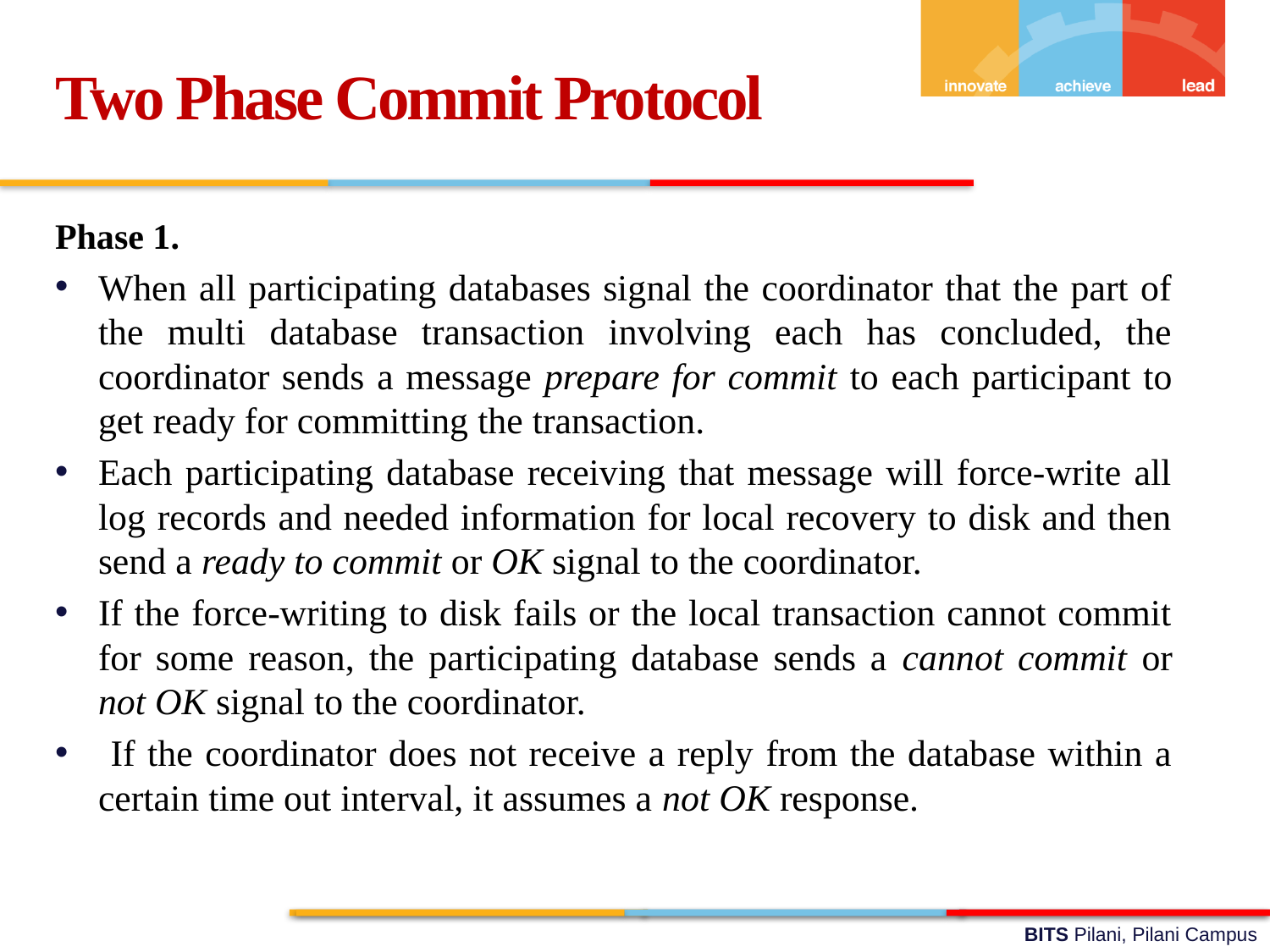

Two Phase Commit Protocol
Phase 1.
When all participating databases signal the coordinator that the part of the multi database transaction involving each has concluded, the coordinator sends a message prepare for commit to each participant to get ready for committing the transaction.
Each participating database receiving that message will force-write all log records and needed information for local recovery to disk and then send a ready to commit or OK signal to the coordinator.
If the force-writing to disk fails or the local transaction cannot commit for some reason, the participating database sends a cannot commit or not OK signal to the coordinator.
 If the coordinator does not receive a reply from the database within a certain time out interval, it assumes a not OK response.